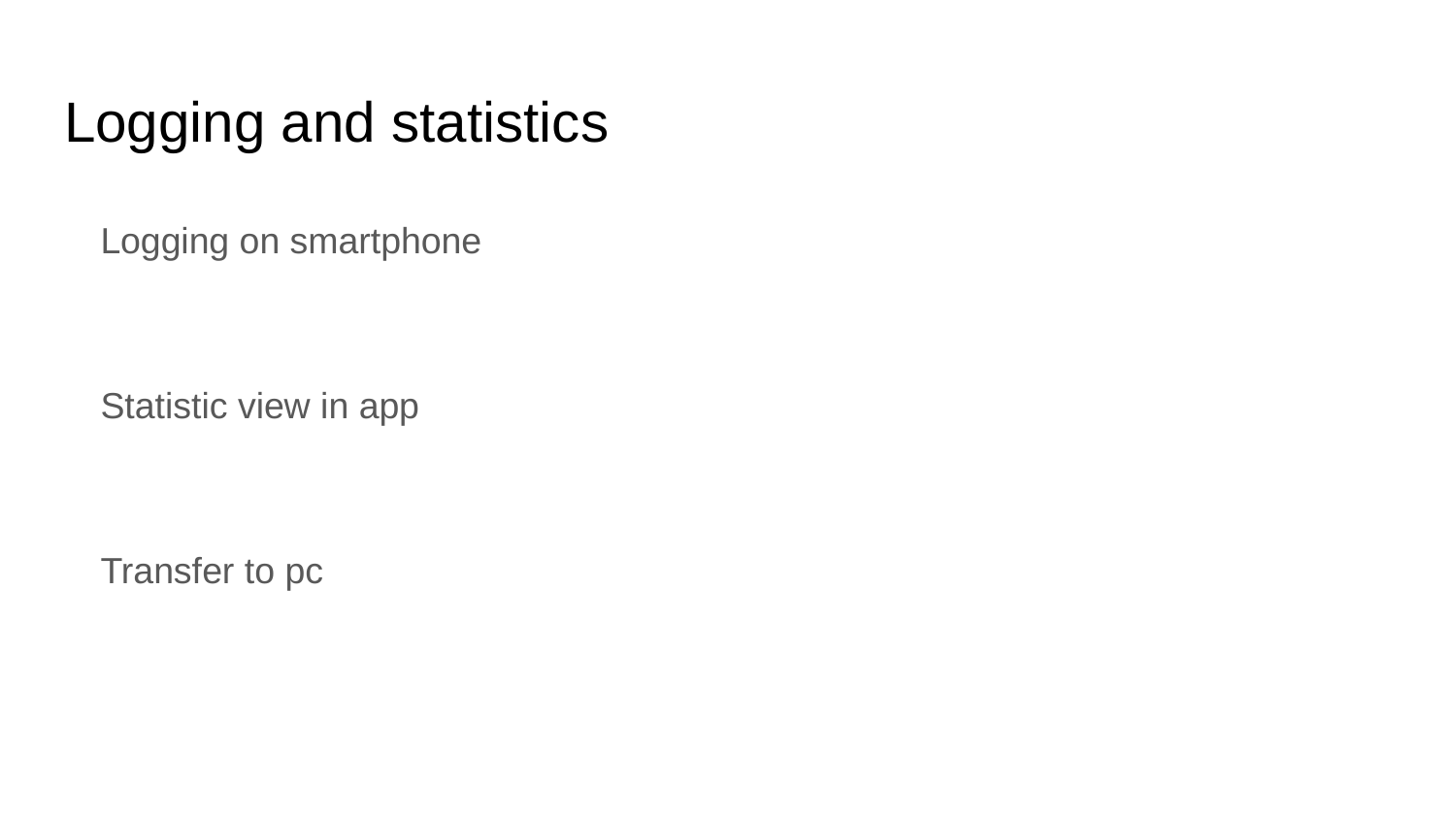

# Logging and statistics
Logging on smartphone

Statistic view in app

Transfer to pc